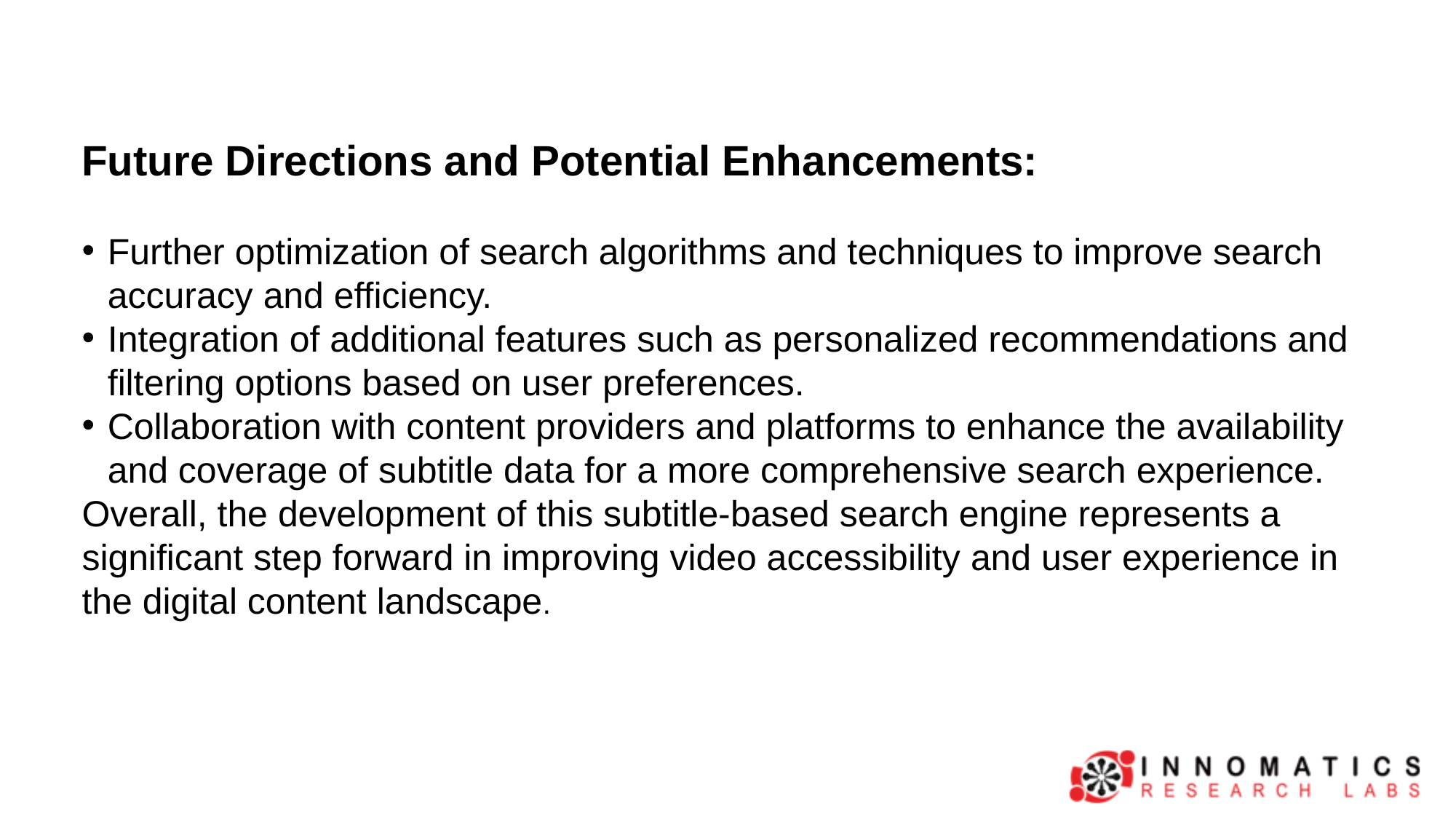

Future Directions and Potential Enhancements:

Further optimization of search algorithms and techniques to improve search accuracy and efficiency.
Integration of additional features such as personalized recommendations and filtering options based on user preferences.
Collaboration with content providers and platforms to enhance the availability and coverage of subtitle data for a more comprehensive search experience.
Overall, the development of this subtitle-based search engine represents a significant step forward in improving video accessibility and user experience in the digital content landscape.